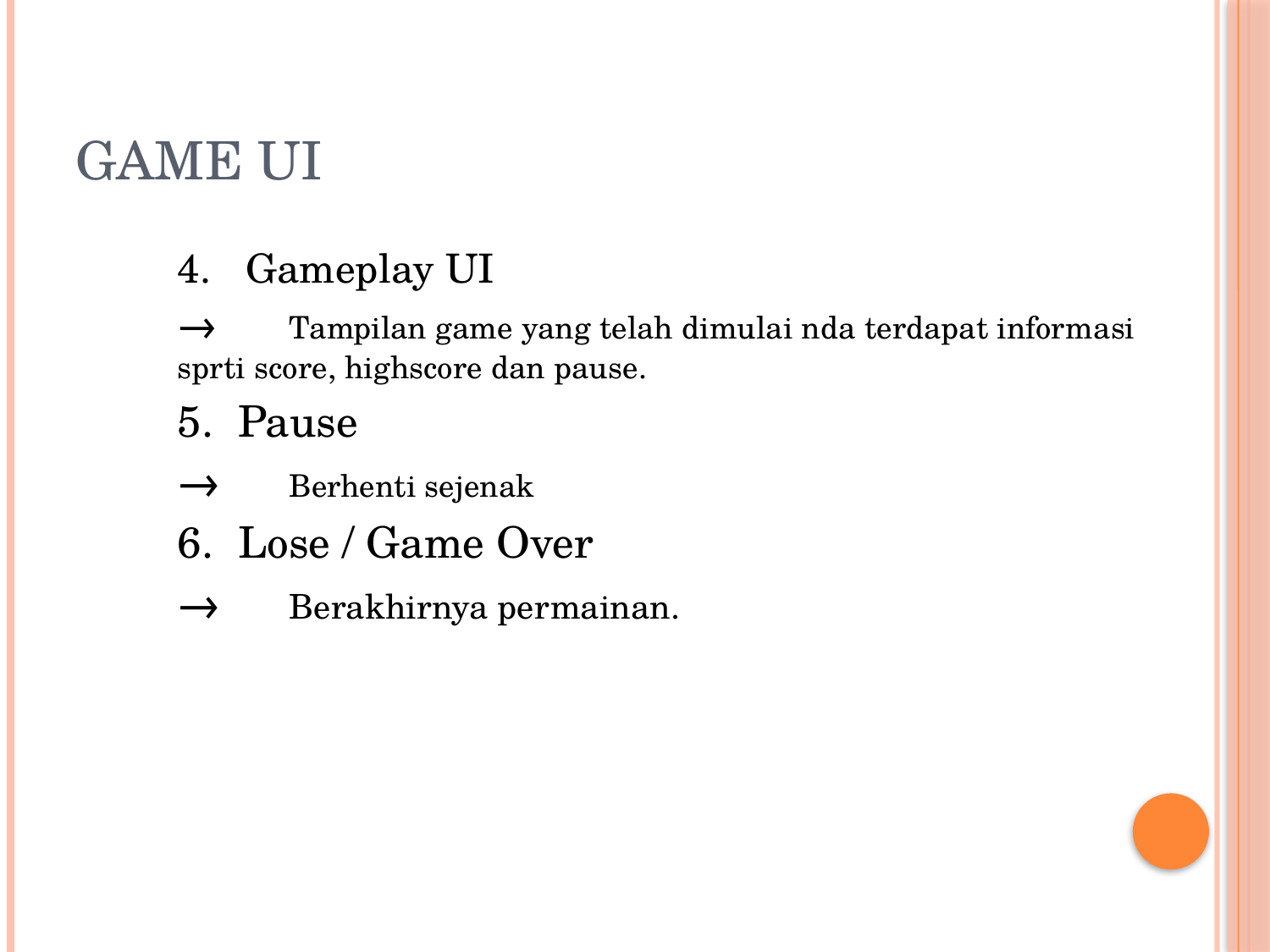

# Game UI
Gameplay UI
→	Tampilan game yang telah dimulai nda terdapat informasi sprti score, highscore dan pause.
Pause
→	Berhenti sejenak
Lose / Game Over
→	Berakhirnya permainan.